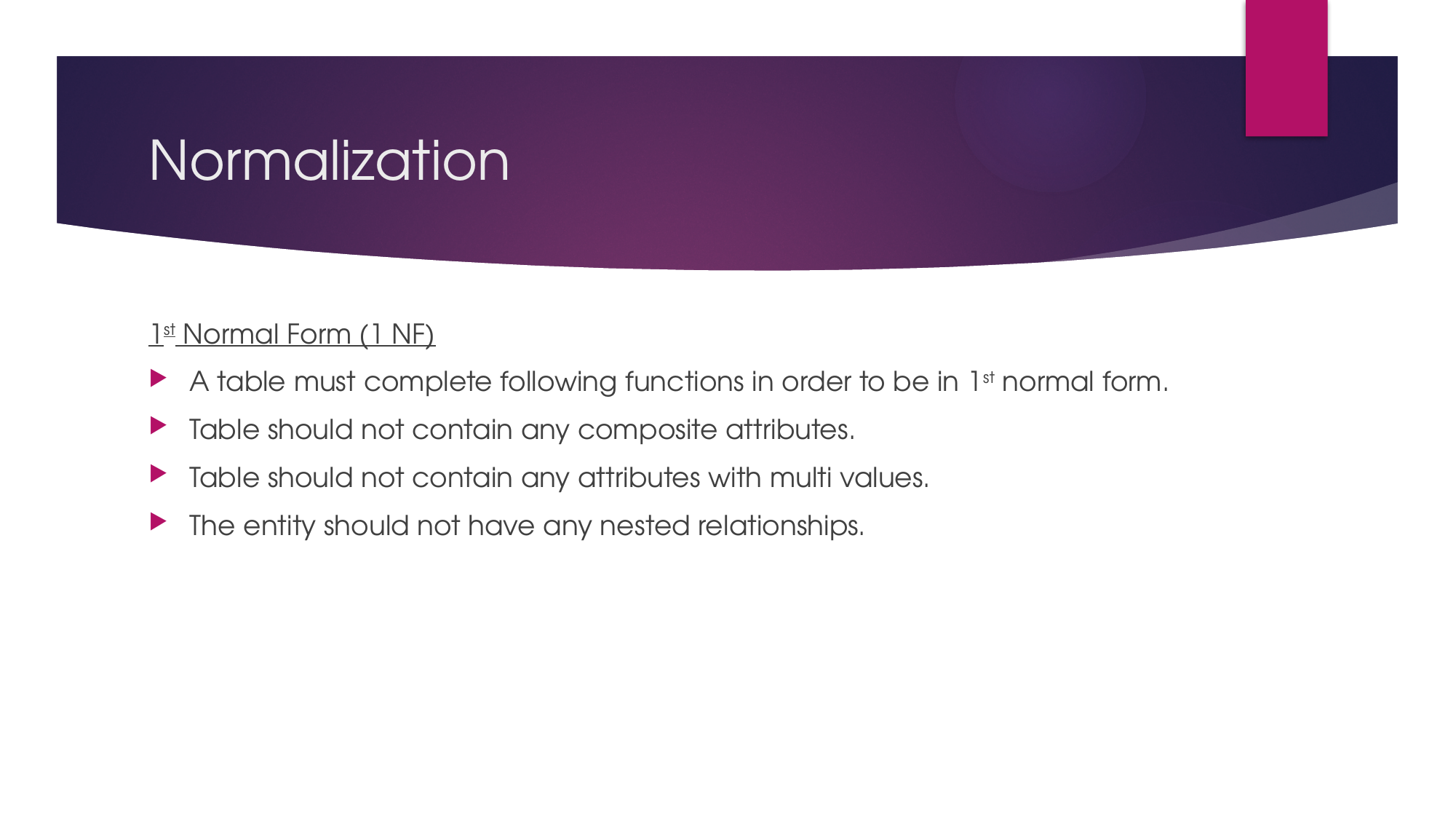

# Normalization
1st Normal Form (1 NF)
A table must complete following functions in order to be in 1st normal form.
Table should not contain any composite attributes.
Table should not contain any attributes with multi values.
The entity should not have any nested relationships.